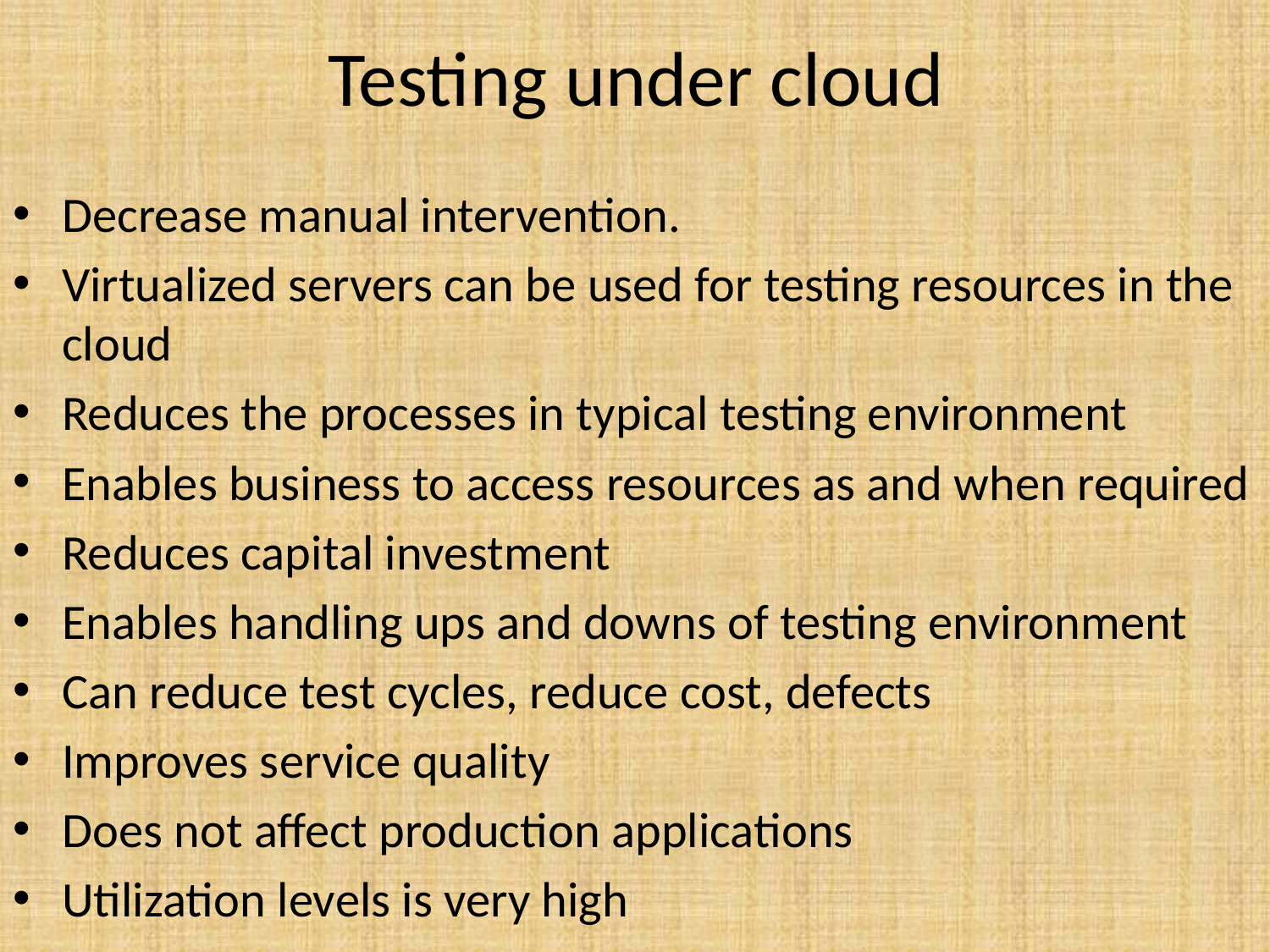

# Testing under cloud
Decrease manual intervention.
Virtualized servers can be used for testing resources in the cloud
Reduces the processes in typical testing environment
Enables business to access resources as and when required
Reduces capital investment
Enables handling ups and downs of testing environment
Can reduce test cycles, reduce cost, defects
Improves service quality
Does not affect production applications
Utilization levels is very high